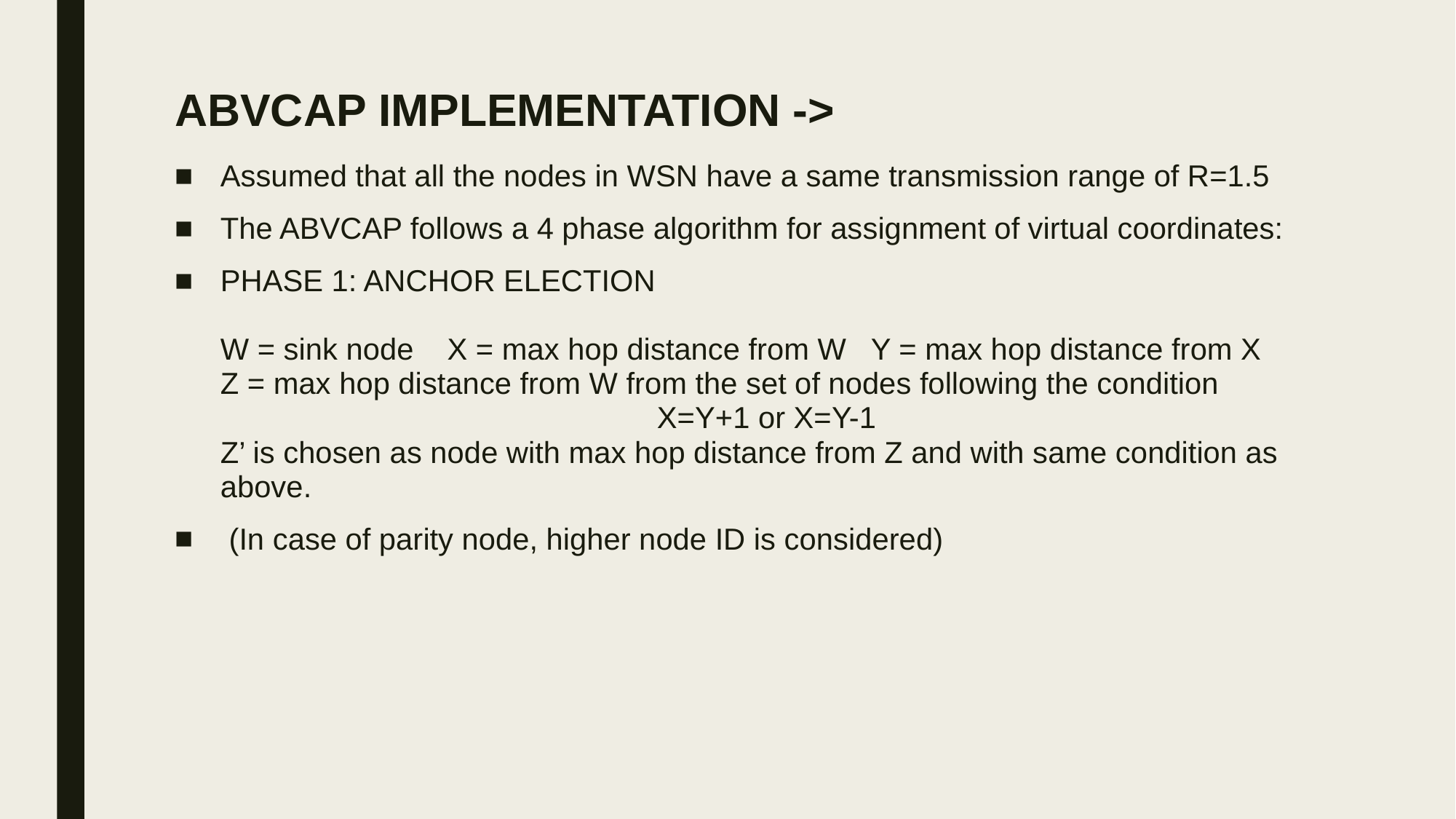

# ABVCAP IMPLEMENTATION ->
Assumed that all the nodes in WSN have a same transmission range of R=1.5
The ABVCAP follows a 4 phase algorithm for assignment of virtual coordinates:
PHASE 1: ANCHOR ELECTION
W = sink node    X = max hop distance from W   Y = max hop distance from X
Z = max hop distance from W from the set of nodes following the condition
				X=Y+1 or X=Y-1
Z’ is chosen as node with max hop distance from Z and with same condition as above.
 (In case of parity node, higher node ID is considered)